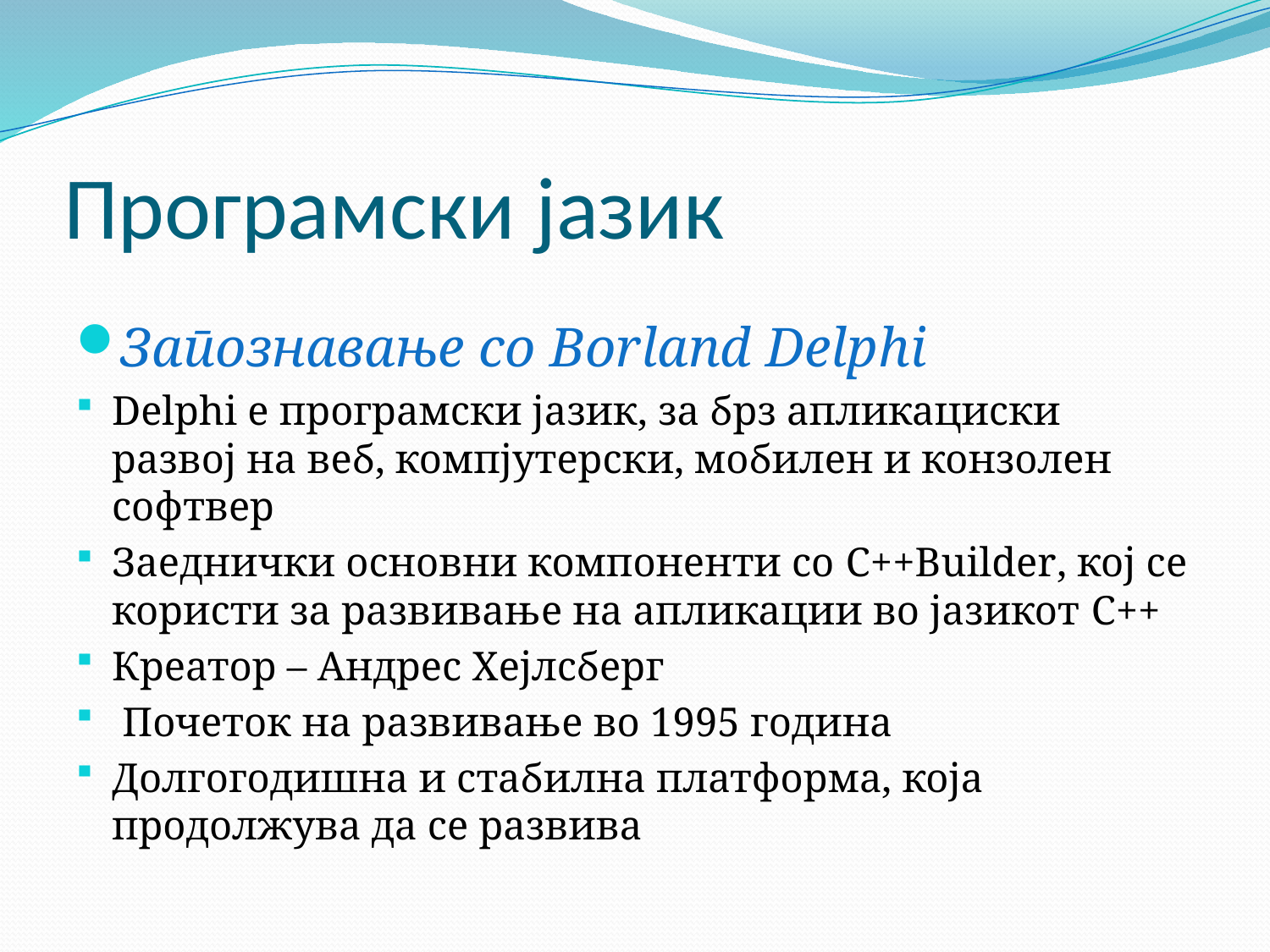

# Програмски јазик
Запознавање со Borland Delphi
Delphi е програмски јазик, за брз апликациски развој на веб, компјутерски, мобилен и конзолен софтвер
Заеднички основни компоненти со C++Builder, кој се користи за развивање на апликации во јазикот C++
Креатор – Андрес Хејлсберг
 Почеток на развивање во 1995 година
Долгогодишна и стабилна платформа, која продолжува да се развива